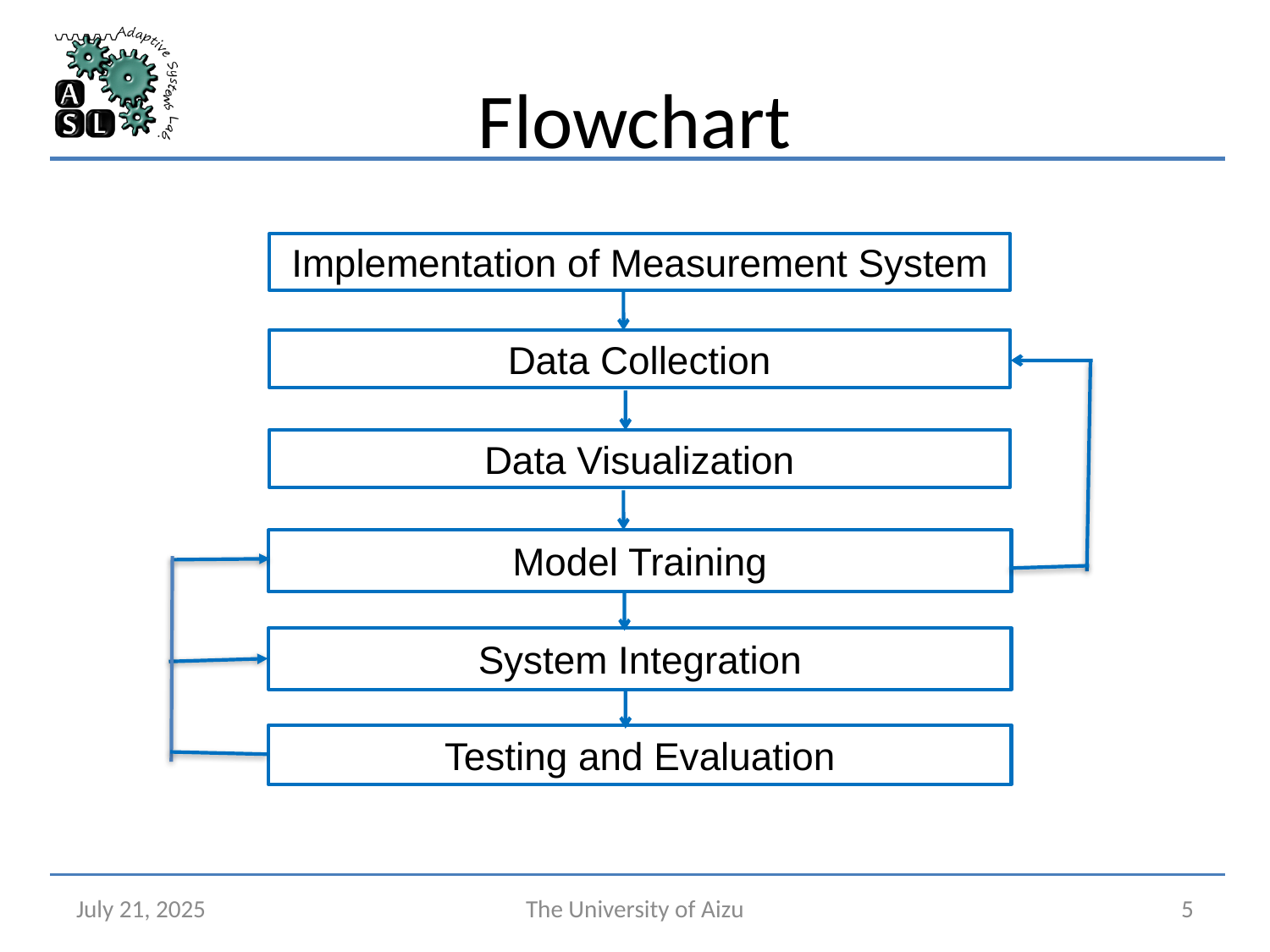

# Flowchart
Implementation of Measurement System

Data Collection

Data Visualization

Model Training

System Integration

Testing and Evaluation
July 21, 2025
The University of Aizu
5